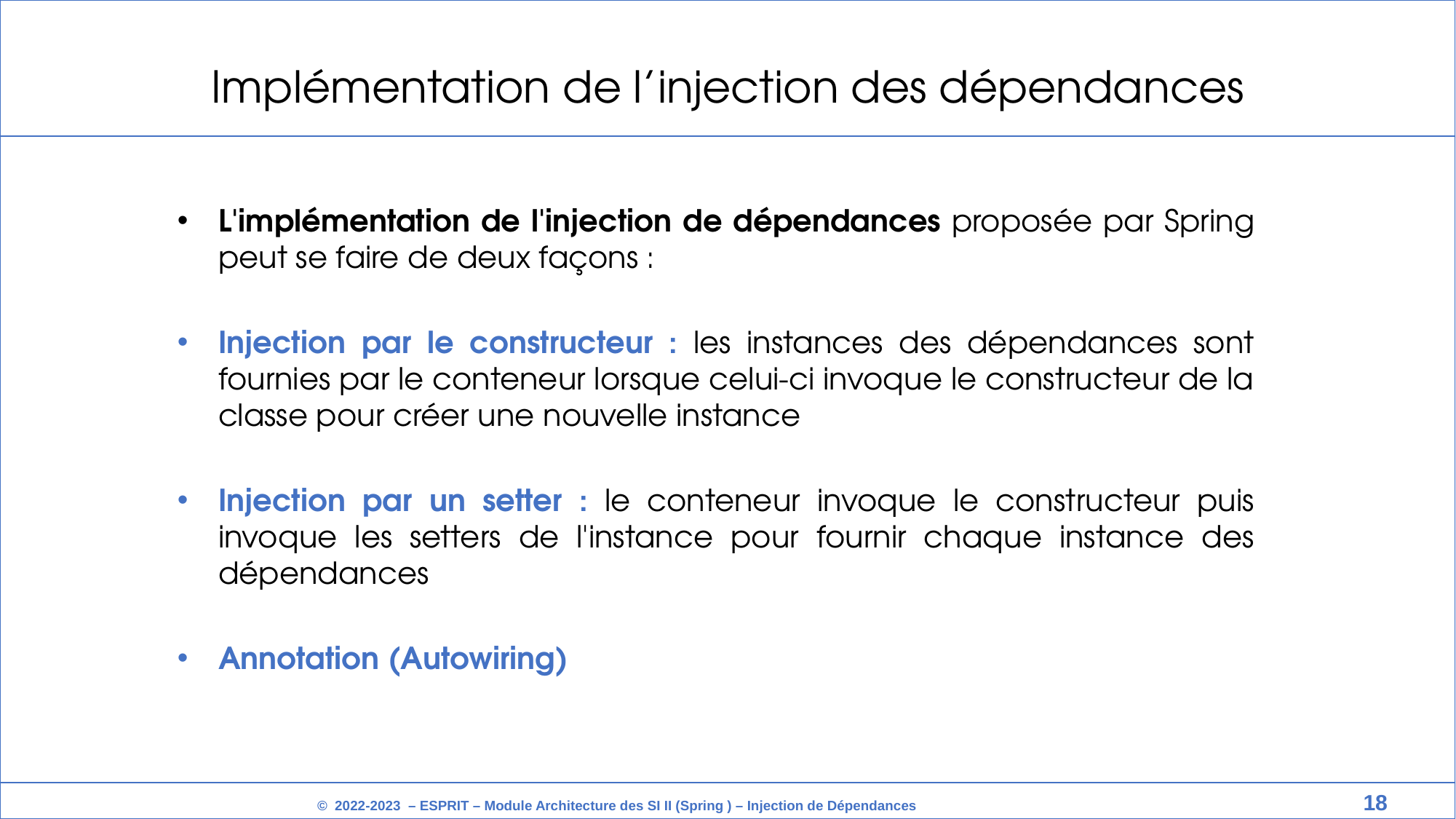

Implémentation de l’injection des dépendances

L'implémentation de l'injection de dépendances proposée par Spring peut se faire de deux façons :

Injection par le constructeur : les instances des dépendances sont fournies par le conteneur lorsque celui-ci invoque le constructeur de la classe pour créer une nouvelle instance

Injection par un setter : le conteneur invoque le constructeur puis invoque les setters de l'instance pour fournir chaque instance des dépendances

Annotation (Autowiring)

18